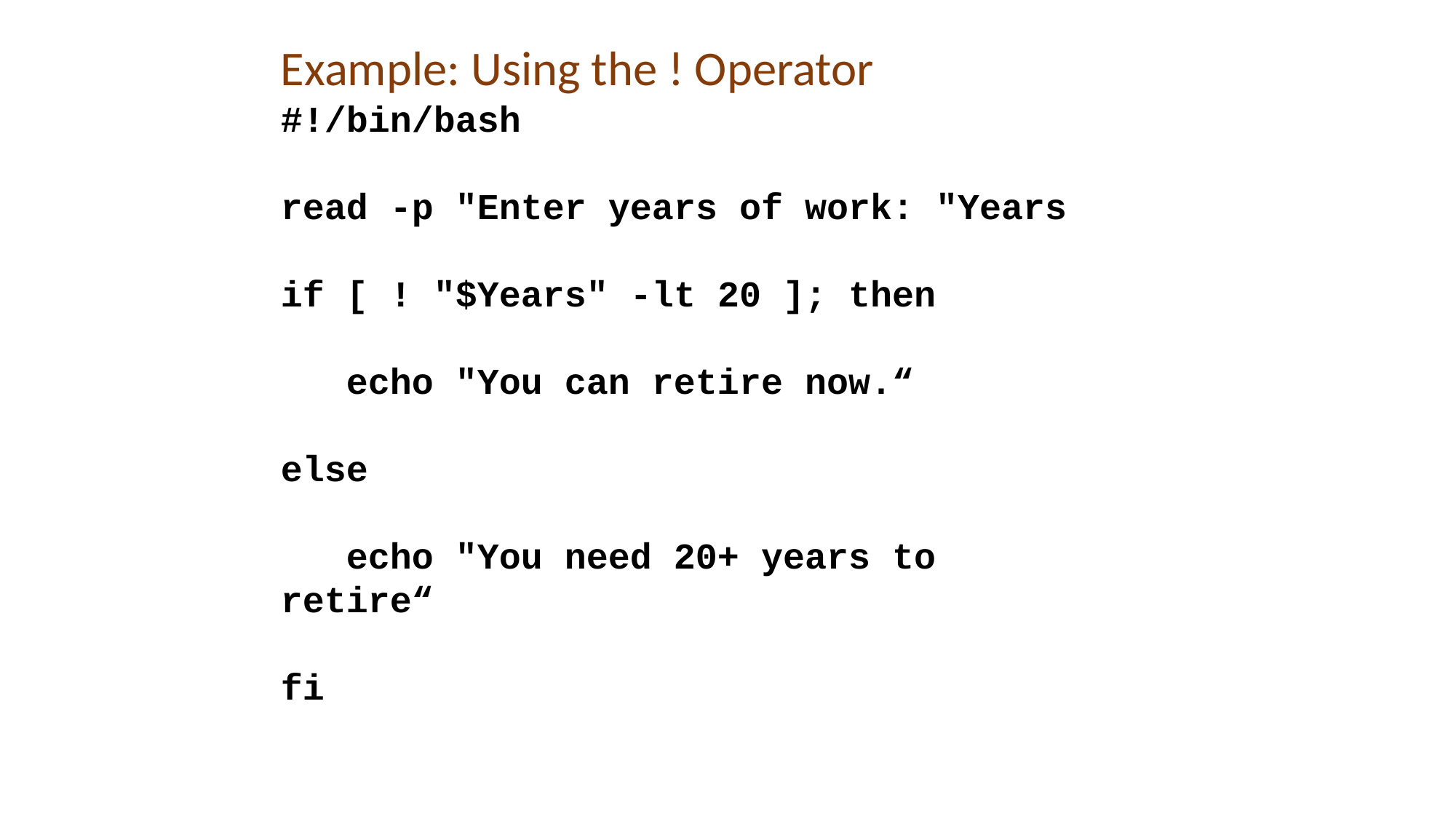

Example: Using the ! Operator
#!/bin/bash

read -p "Enter years of work: "Years

if [ ! "$Years" -lt 20 ]; then

   echo "You can retire now.“

else

   echo "You need 20+ years to retire“

fi